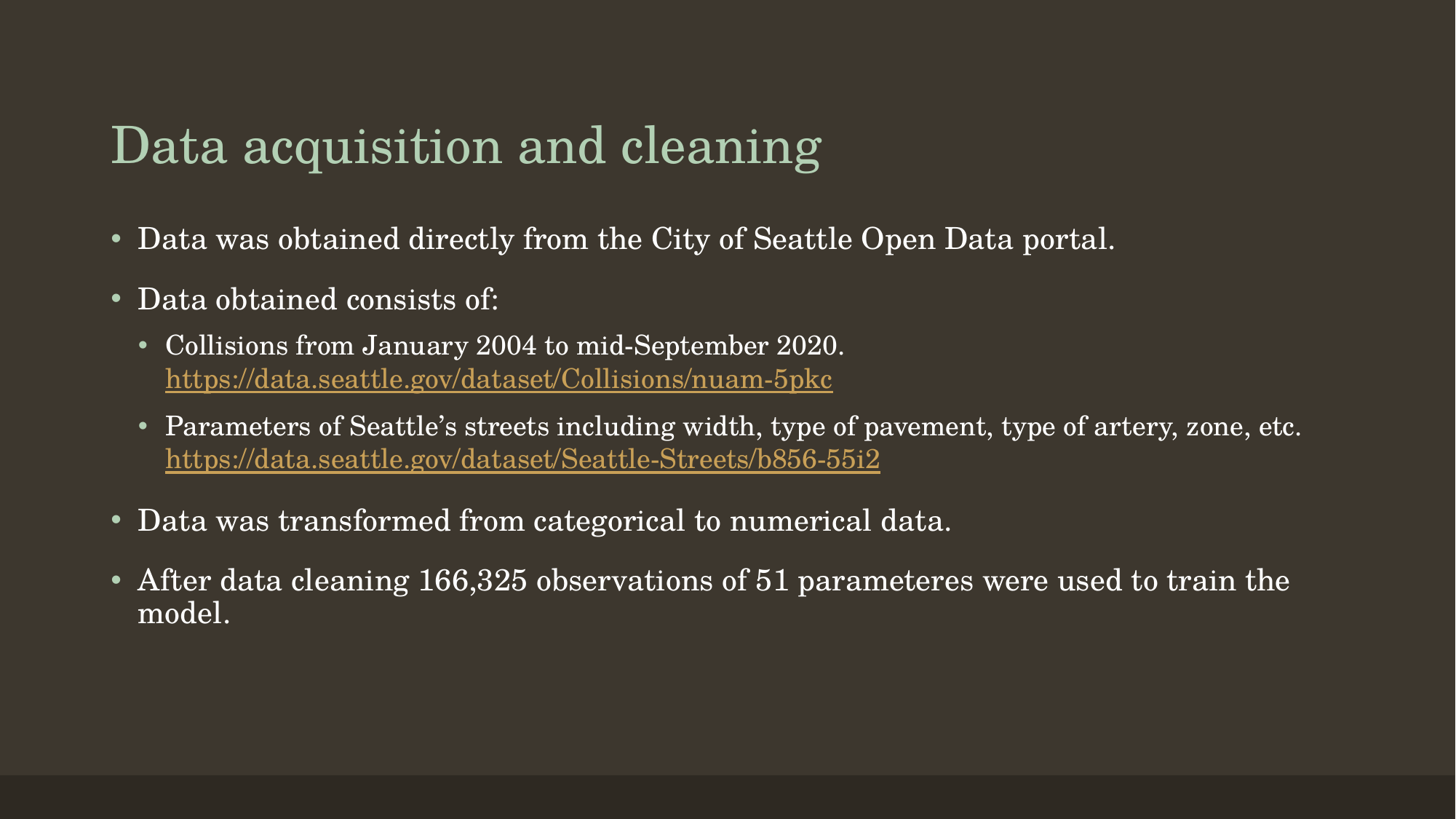

# Data acquisition and cleaning
Data was obtained directly from the City of Seattle Open Data portal.
Data obtained consists of:
Collisions from January 2004 to mid-September 2020. https://data.seattle.gov/dataset/Collisions/nuam-5pkc
Parameters of Seattle’s streets including width, type of pavement, type of artery, zone, etc. https://data.seattle.gov/dataset/Seattle-Streets/b856-55i2
Data was transformed from categorical to numerical data.
After data cleaning 166,325 observations of 51 parameteres were used to train the model.